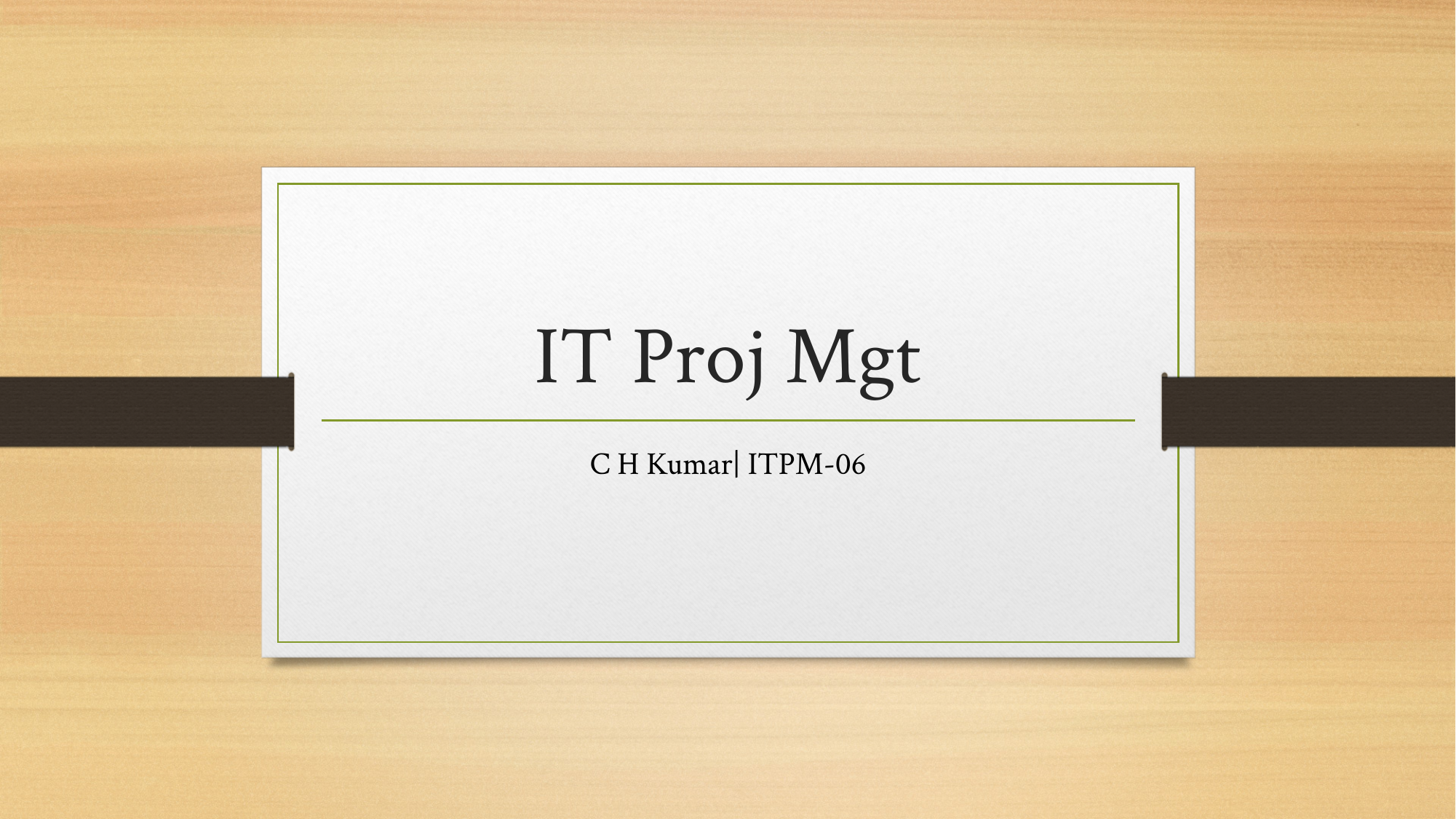

# IT Proj Mgt
C H Kumar| ITPM-06